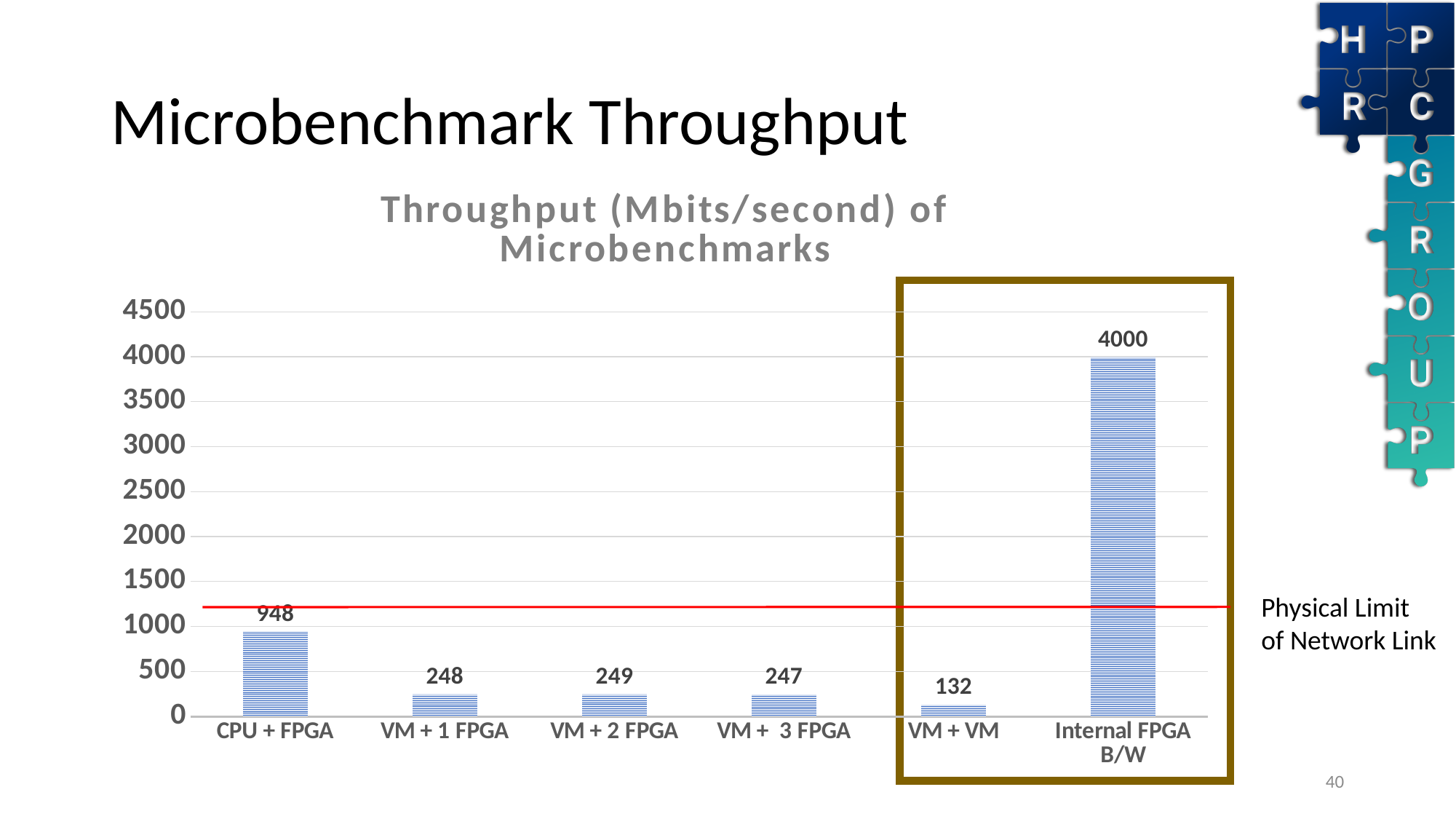

# Microbenchmark Throughput

### Chart: Throughput (Mbits/second) of Microbenchmarks

| Category |  |
|---|---|
| CPU + FPGA | 948.0 |
| VM + 1 FPGA | 248.0 |
| VM + 2 FPGA | 249.0 |
| VM +  3 FPGA | 247.0 |
| VM + VM | 132.0 |
| Internal FPGA B/W | 4000.0 |
Physical Limit
of Network Link
40